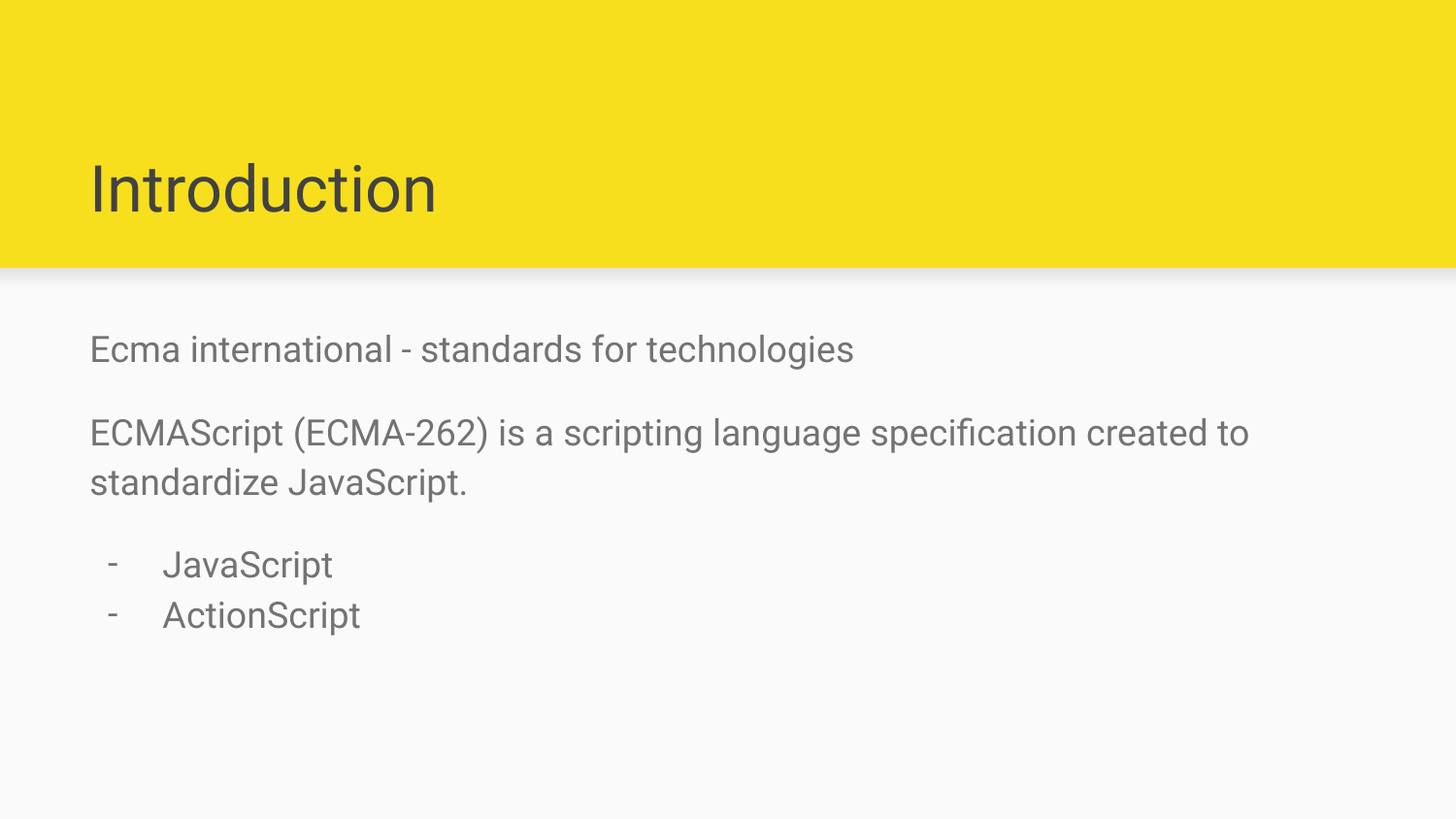

# Introduction
Ecma international - standards for technologies
ECMAScript (ECMA-262) is a scripting language specification created to standardize JavaScript.
JavaScript
ActionScript